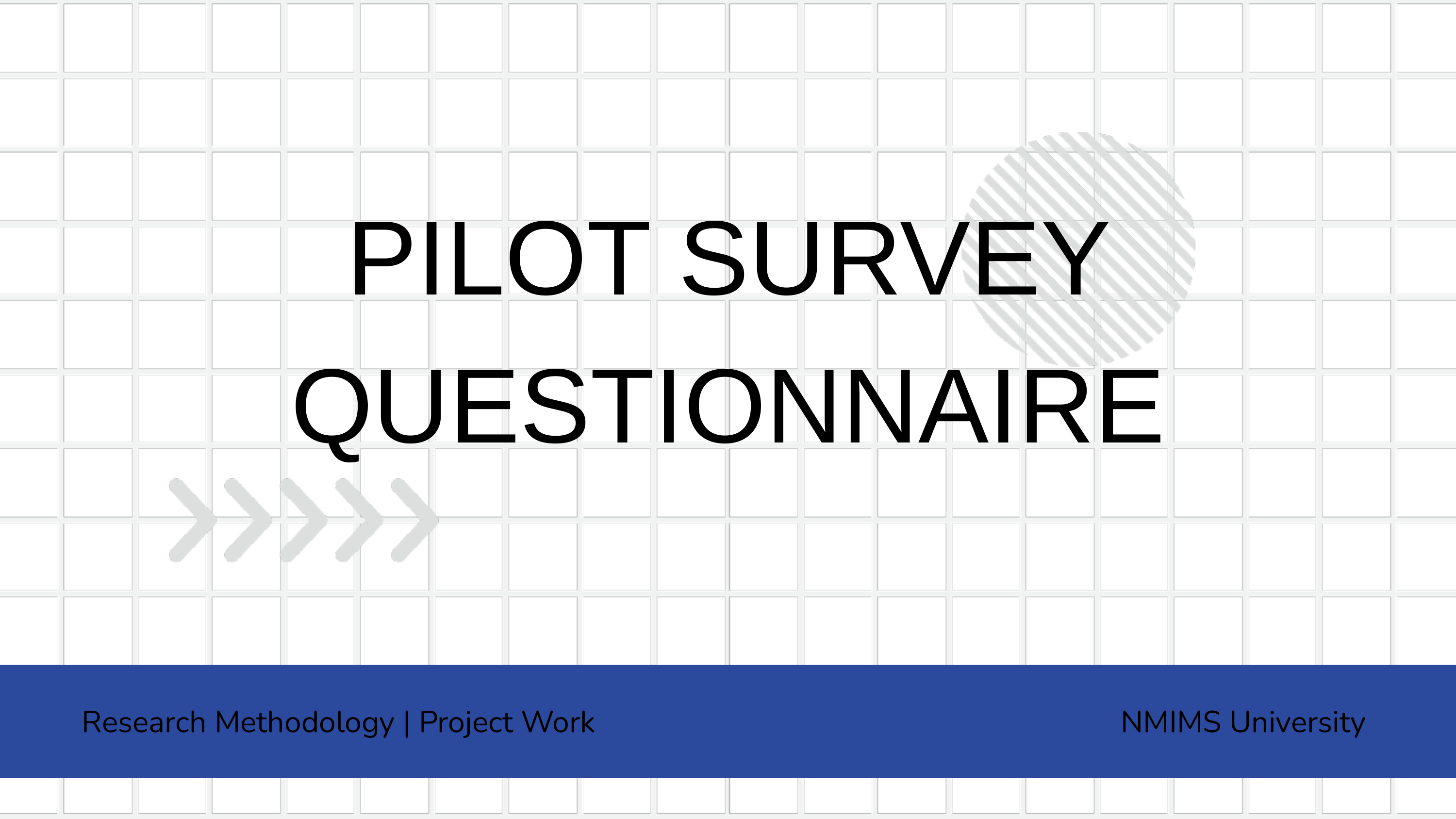

PILOT SURVEY QUESTIONNAIRE

Research Methodology | Project Work
NMIMS University